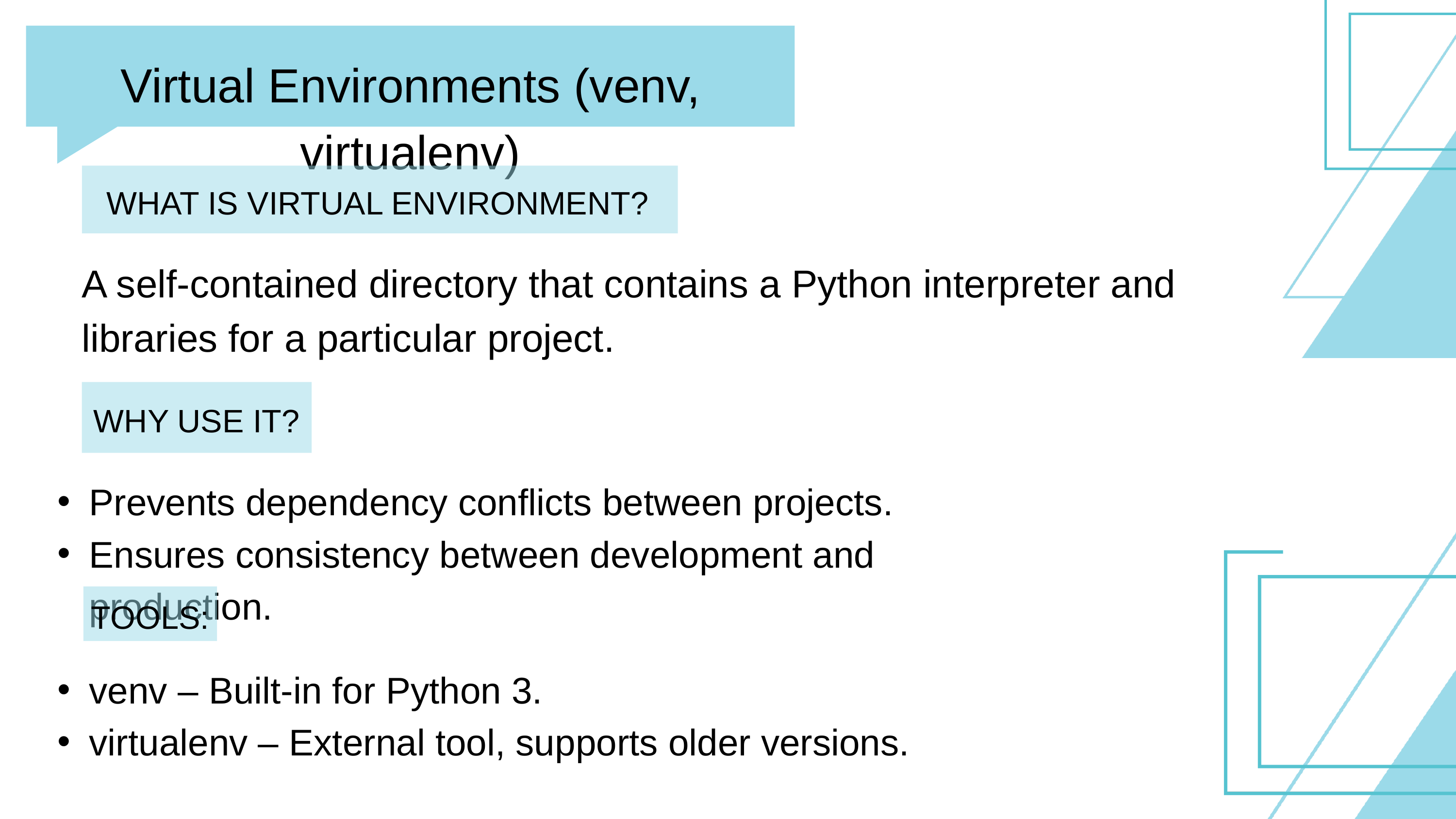

Virtual Environments (venv, virtualenv)

WHAT IS VIRTUAL ENVIRONMENT?
A self-contained directory that contains a Python interpreter and libraries for a particular project.

WHY USE IT?
Prevents dependency conflicts between projects.
Ensures consistency between development and production.

TOOLS:
venv – Built-in for Python 3.
virtualenv – External tool, supports older versions.